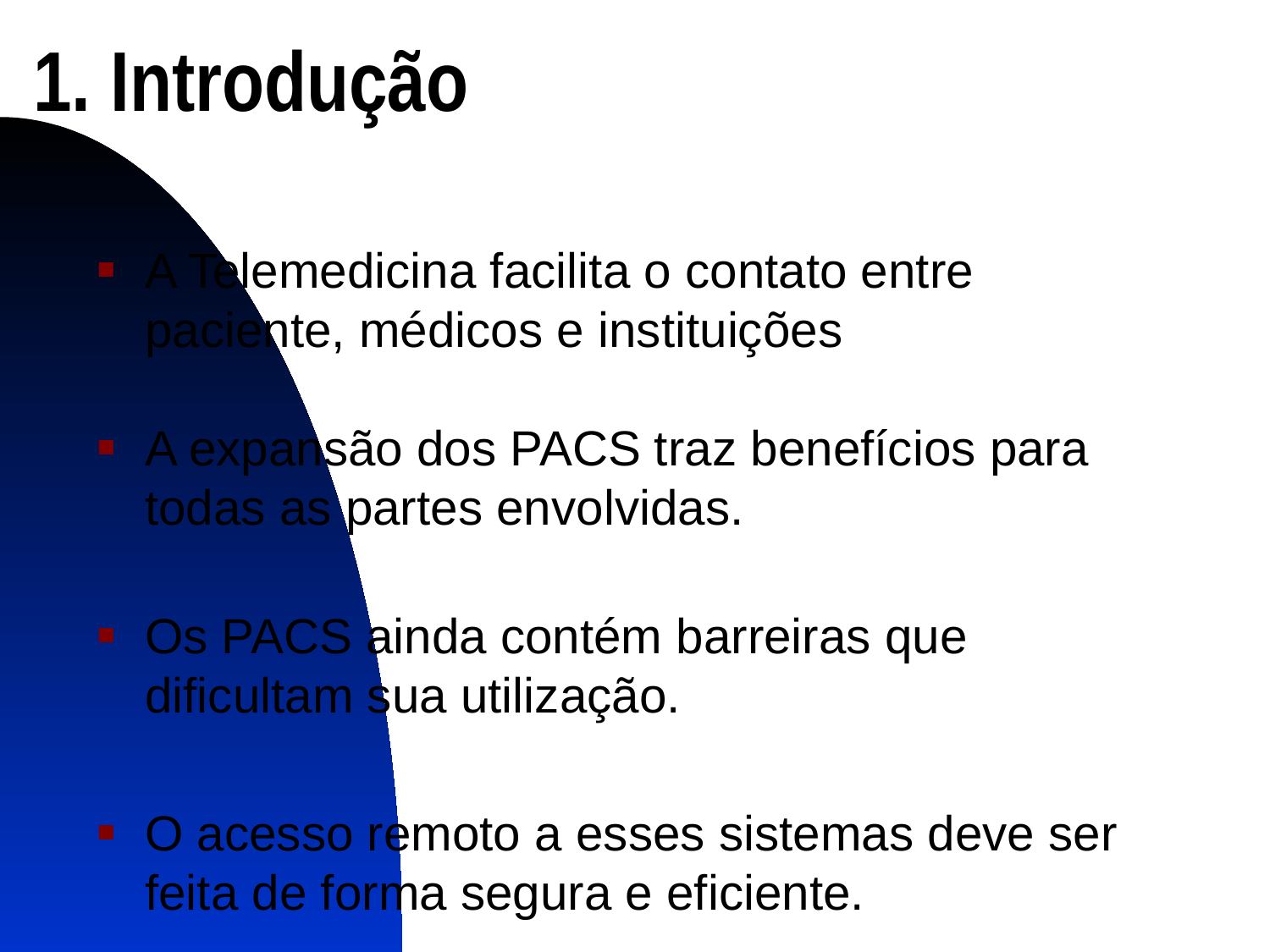

# 1. Introdução
A Telemedicina facilita o contato entre paciente, médicos e instituições

A expansão dos PACS traz benefícios para todas as partes envolvidas.

Os PACS ainda contém barreiras que dificultam sua utilização.

O acesso remoto a esses sistemas deve ser feita de forma segura e eficiente.